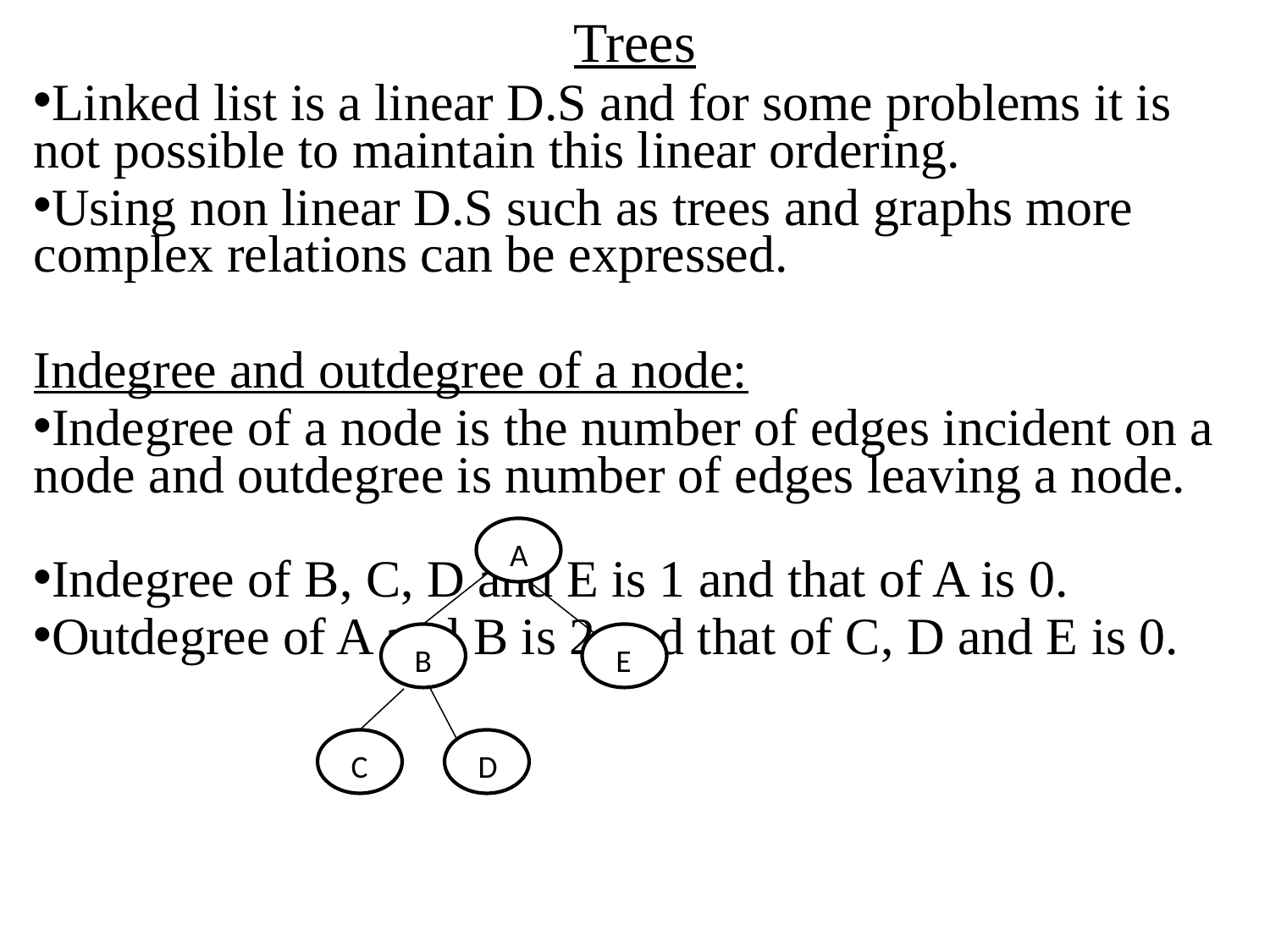

Trees
Linked list is a linear D.S and for some problems it is not possible to maintain this linear ordering.
Using non linear D.S such as trees and graphs more complex relations can be expressed.

Indegree and outdegree of a node:
Indegree of a node is the number of edges incident on a node and outdegree is number of edges leaving a node.
Indegree of B, C, D and E is 1 and that of A is 0.
Outdegree of A and B is 2 and that of C, D and E is 0.

A

B
E

C
D